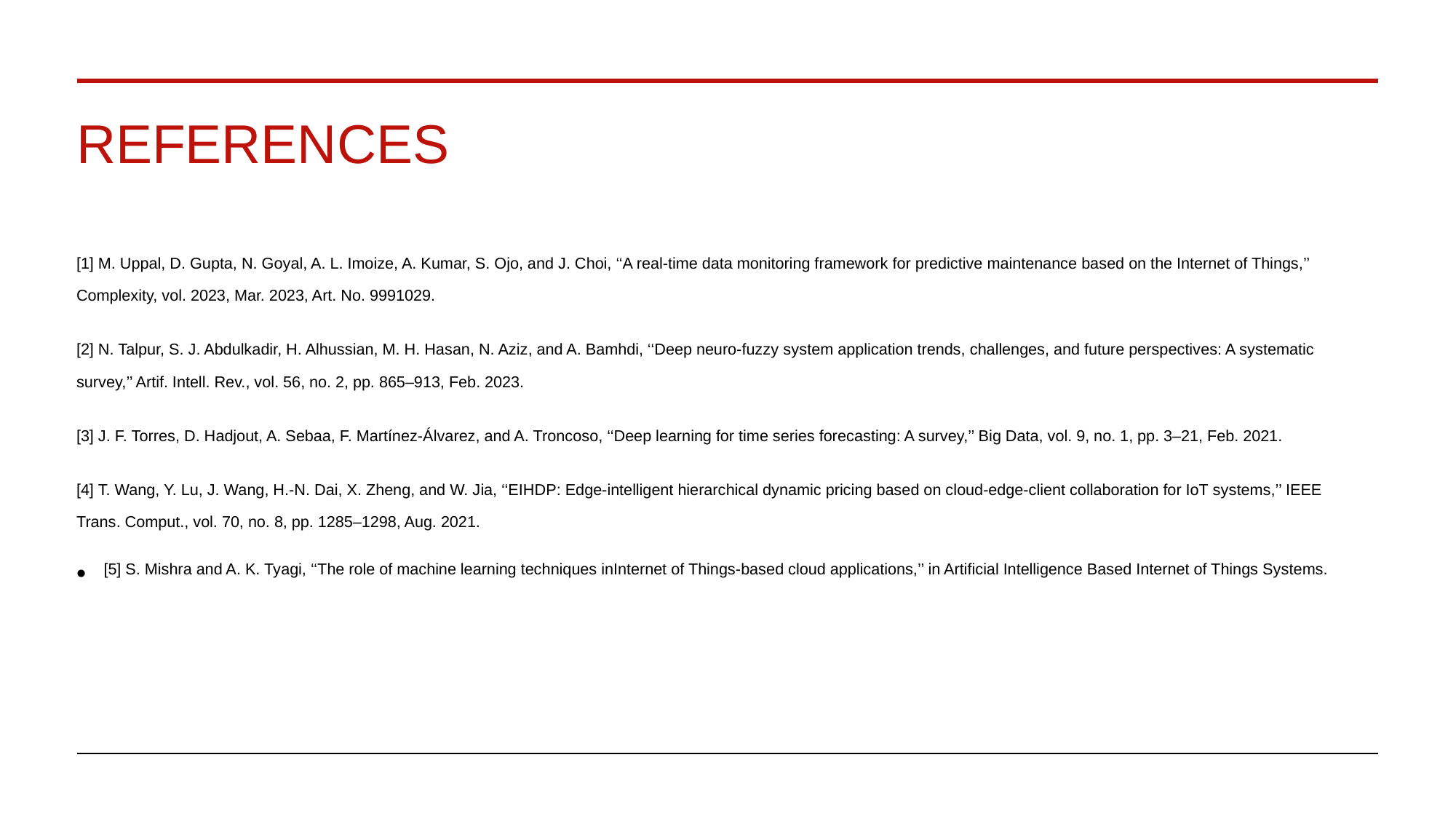

# REFERENCES
[1] M. Uppal, D. Gupta, N. Goyal, A. L. Imoize, A. Kumar, S. Ojo, and J. Choi, ‘‘A real-time data monitoring framework for predictive maintenance based on the Internet of Things,’’ Complexity, vol. 2023, Mar. 2023, Art. No. 9991029.
[2] N. Talpur, S. J. Abdulkadir, H. Alhussian, M. H. Hasan, N. Aziz, and A. Bamhdi, ‘‘Deep neuro-fuzzy system application trends, challenges, and future perspectives: A systematic survey,’’ Artif. Intell. Rev., vol. 56, no. 2, pp. 865–913, Feb. 2023.
[3] J. F. Torres, D. Hadjout, A. Sebaa, F. Martínez-Álvarez, and A. Troncoso, ‘‘Deep learning for time series forecasting: A survey,’’ Big Data, vol. 9, no. 1, pp. 3–21, Feb. 2021.
[4] T. Wang, Y. Lu, J. Wang, H.-N. Dai, X. Zheng, and W. Jia, ‘‘EIHDP: Edge-intelligent hierarchical dynamic pricing based on cloud-edge-client collaboration for IoT systems,’’ IEEE Trans. Comput., vol. 70, no. 8, pp. 1285–1298, Aug. 2021.
[5] S. Mishra and A. K. Tyagi, ‘‘The role of machine learning techniques inInternet of Things-based cloud applications,’’ in Artificial Intelligence Based Internet of Things Systems.